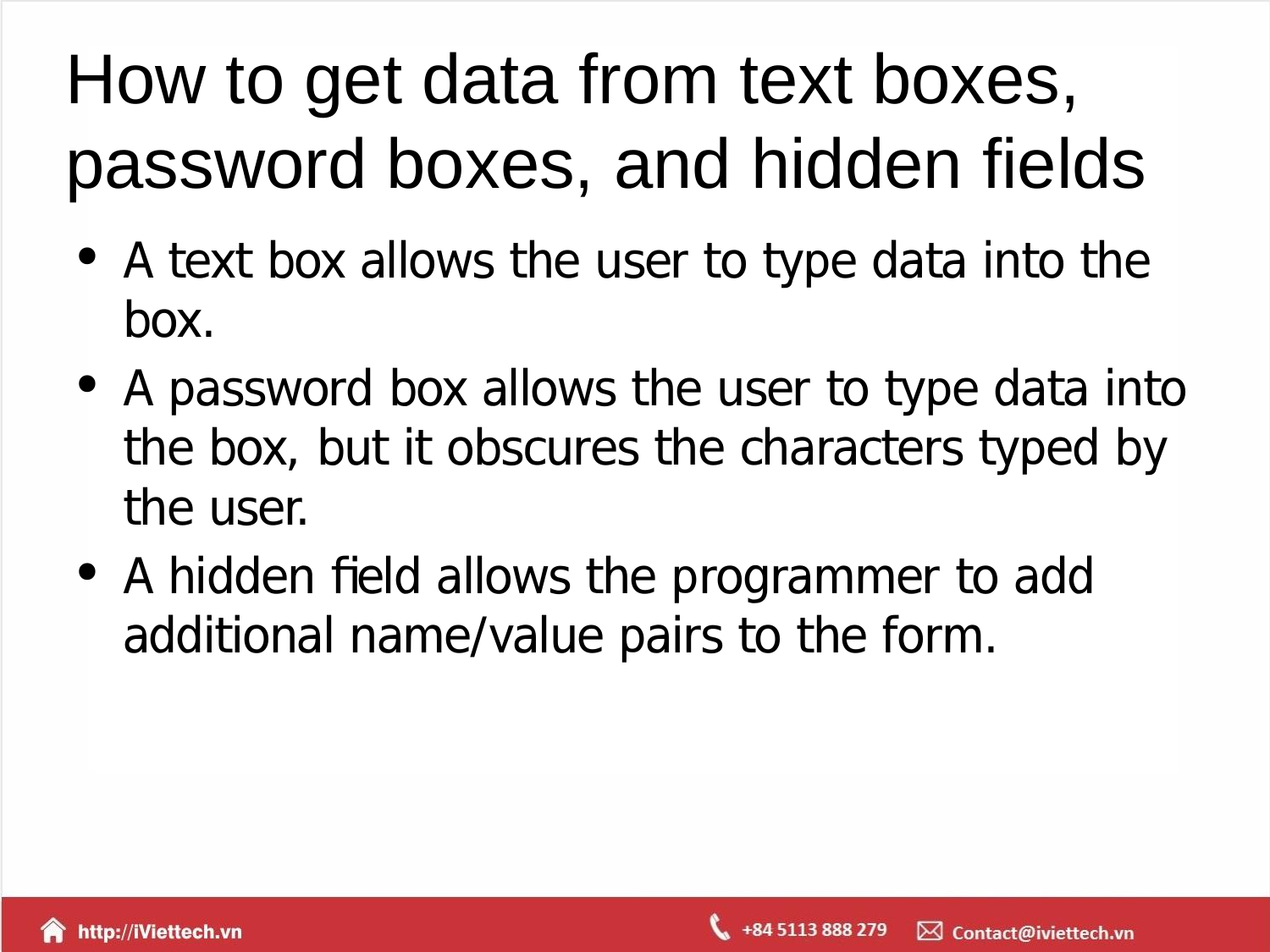

# How to get data from text boxes, password boxes, and hidden fields
A text box allows the user to type data into the box.
A password box allows the user to type data into the box, but it obscures the characters typed by the user.
A hidden field allows the programmer to add additional name/value pairs to the form.